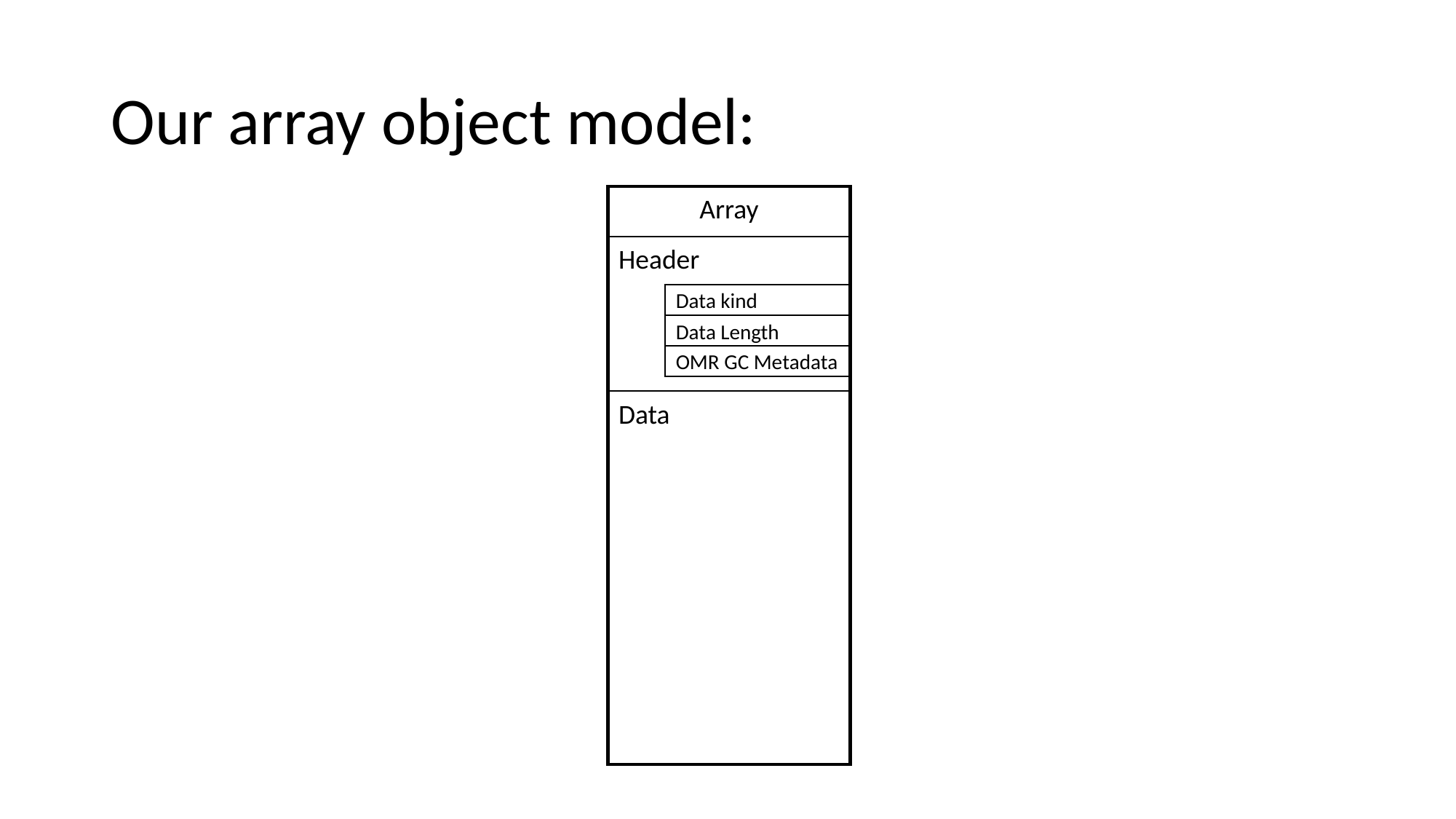

# Our array object model:
Array
Header
Data kind
Data Length
OMR GC Metadata
Data